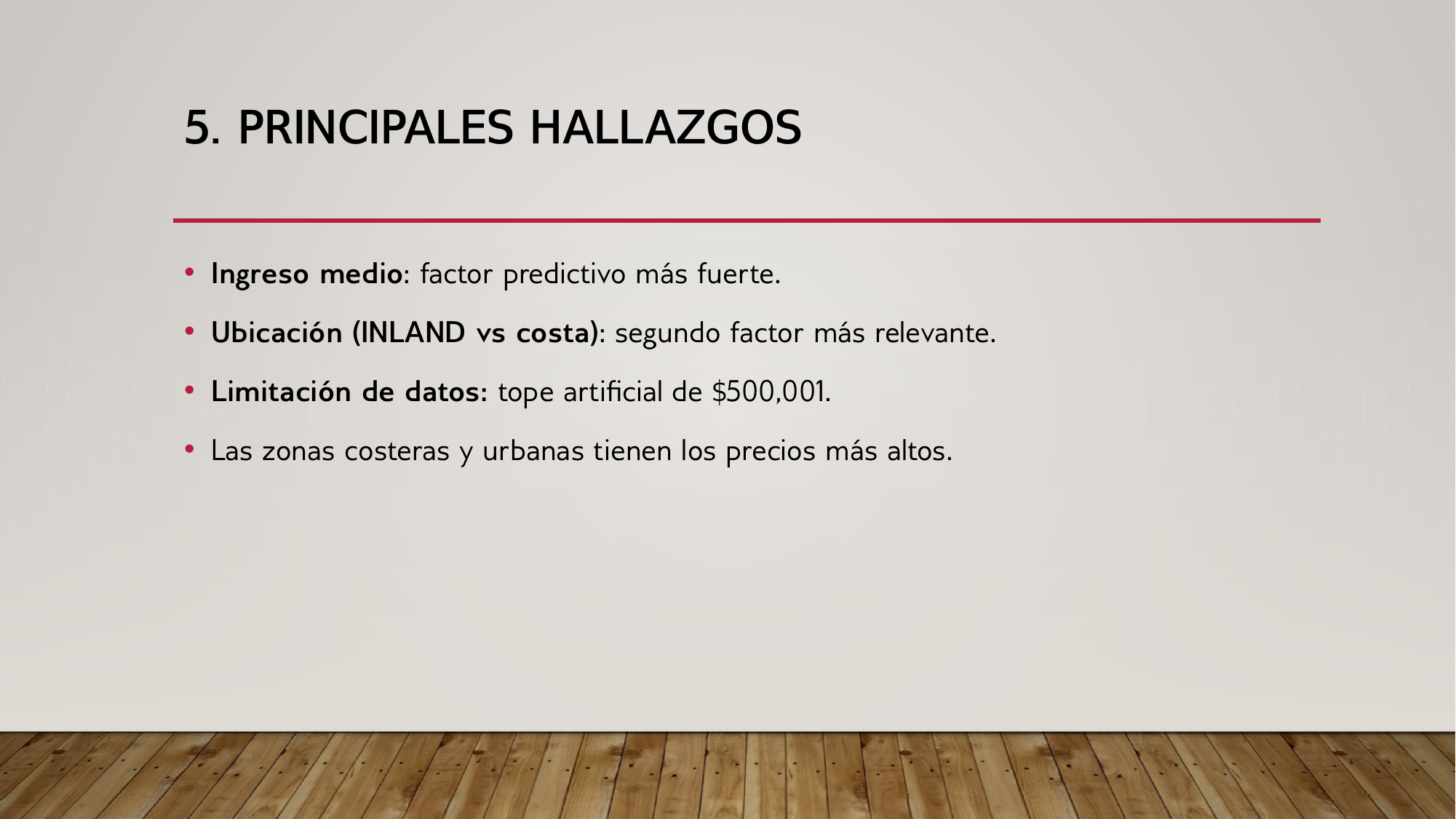

# 5. Principales Hallazgos
Ingreso medio: factor predictivo más fuerte.
Ubicación (INLAND vs costa): segundo factor más relevante.
Limitación de datos: tope artificial de $500,001.
Las zonas costeras y urbanas tienen los precios más altos.